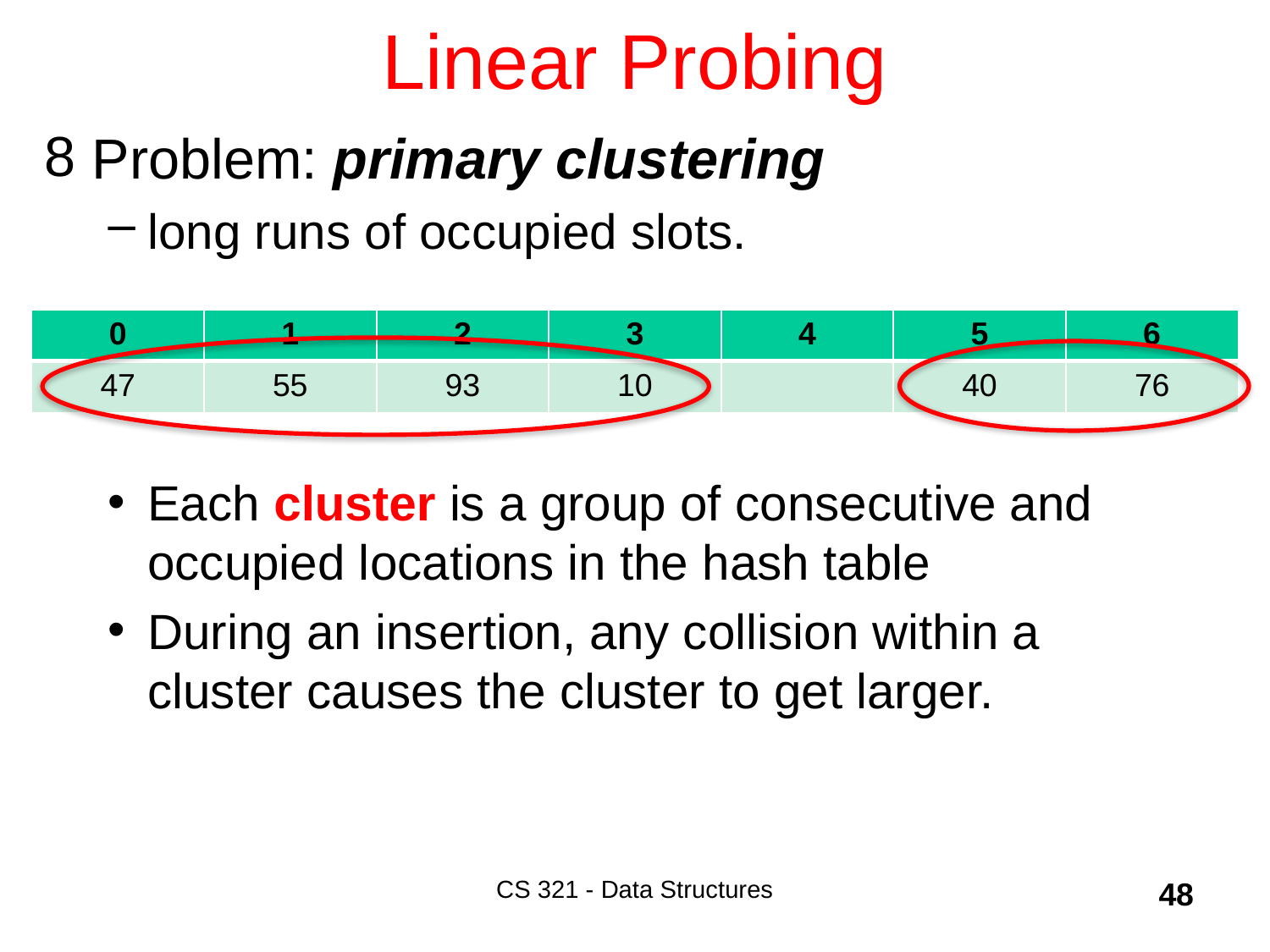

# Linear Probing
Problem: primary clustering
long runs of occupied slots.
| 0 | 1 | 2 | 3 | 4 | 5 | 6 |
| --- | --- | --- | --- | --- | --- | --- |
| 47 | 55 | 93 | 10 |  | 40 | 76 |

Each cluster is a group of consecutive and occupied locations in the hash table
During an insertion, any collision within a cluster causes the cluster to get larger.
CS 321 - Data Structures
48